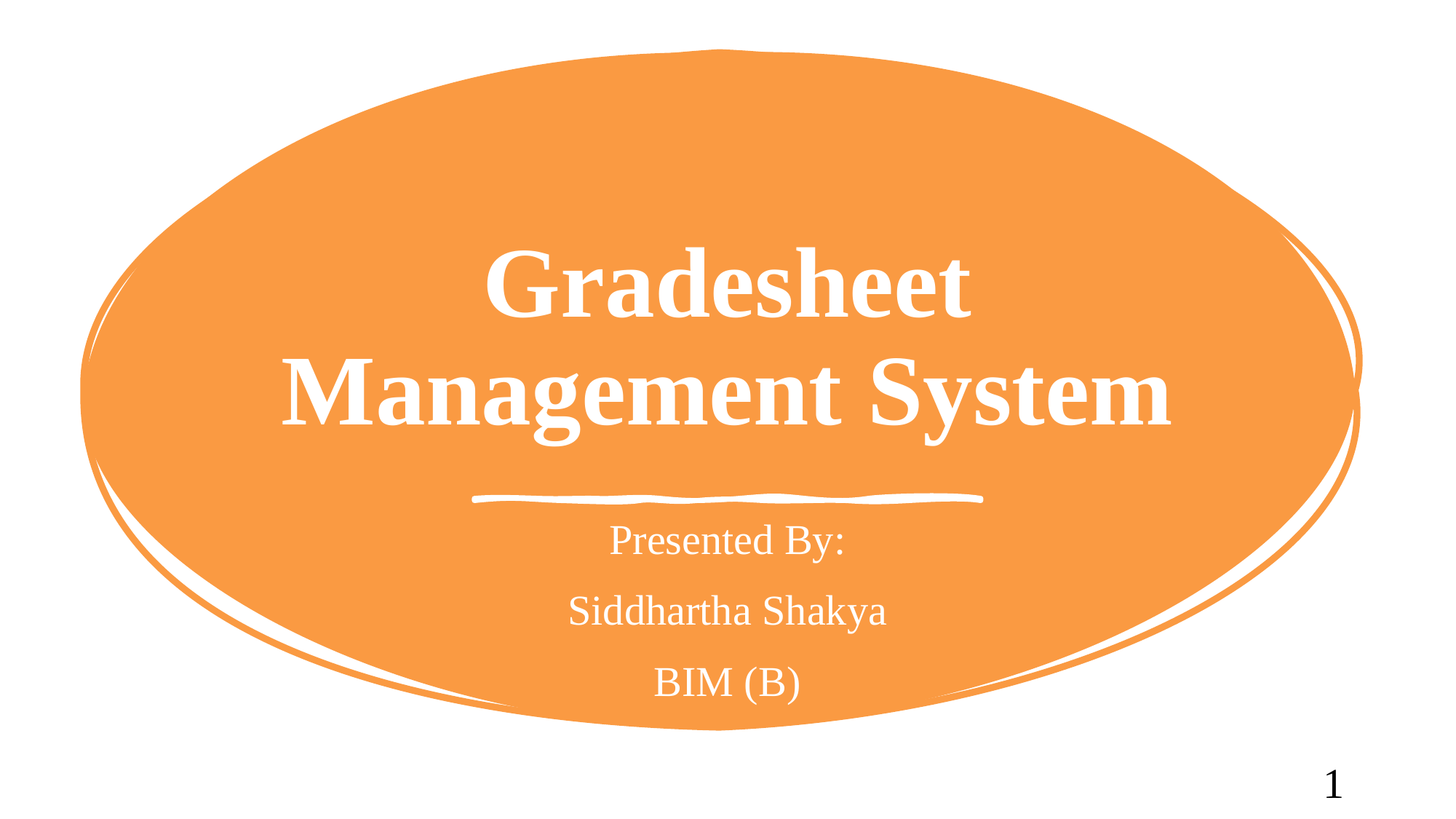

# Gradesheet Management System

Presented By:
Siddhartha Shakya
BIM (B)
1